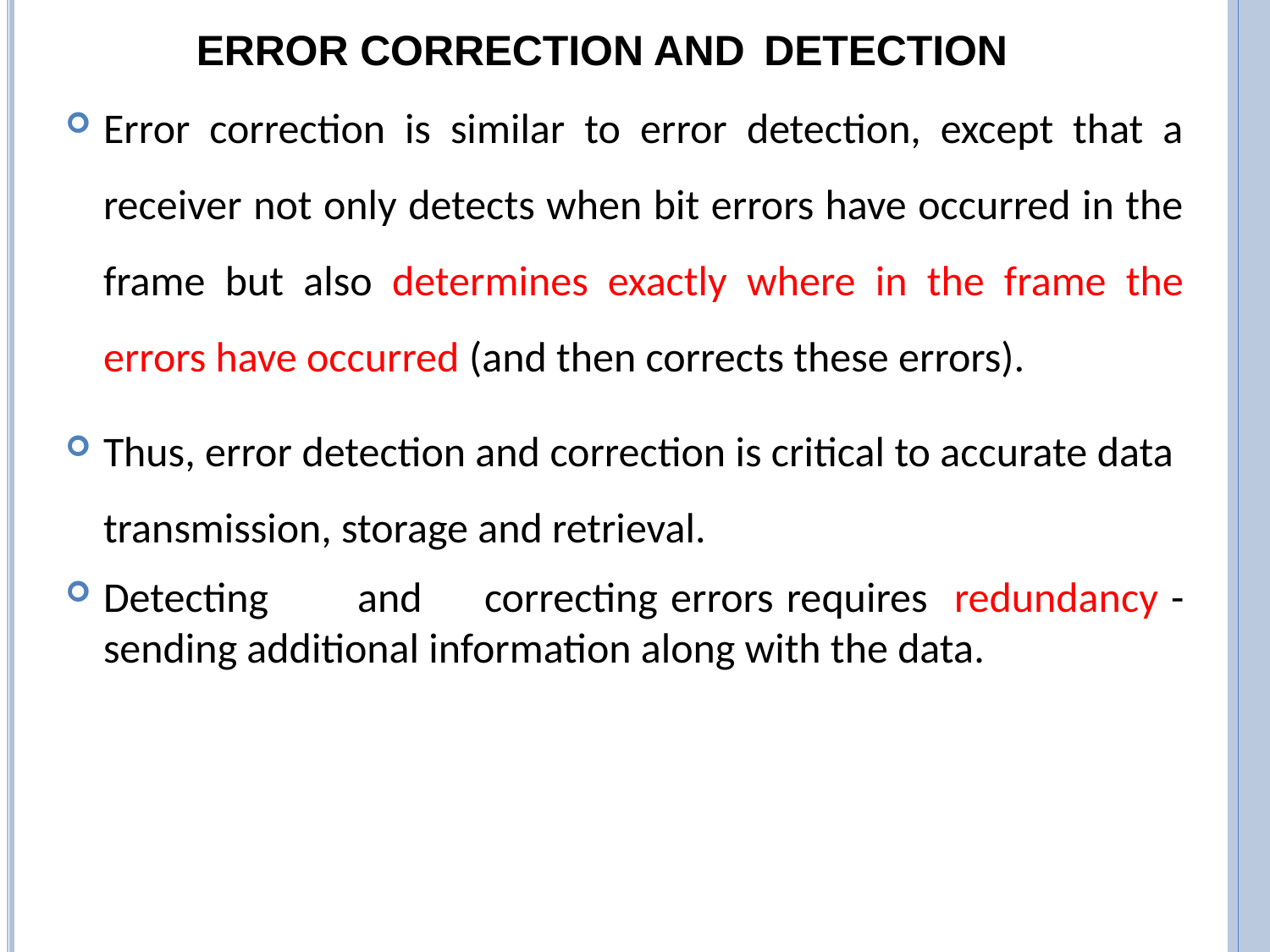

# ERROR CORRECTION AND DETECTION
Error correction is similar to error detection, except that a receiver not only detects when bit errors have occurred in the frame but also determines exactly where in the frame the errors have occurred (and then corrects these errors).
Thus, error detection and correction is critical to accurate data  transmission, storage and retrieval.
Detecting	and	correcting errors requires  redundancy - sending additional information along with the data.

21